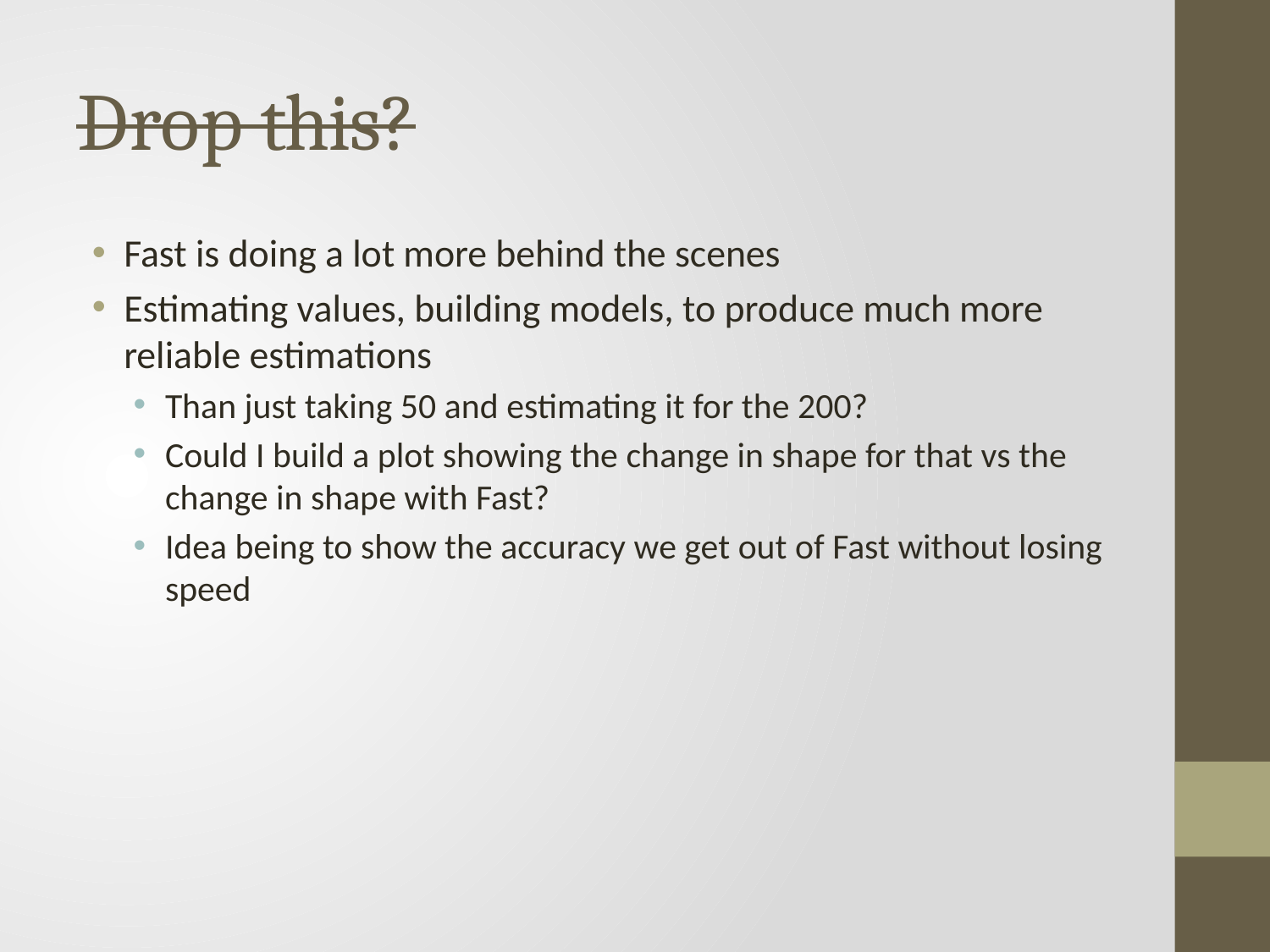

# Drop this?
Fast is doing a lot more behind the scenes
Estimating values, building models, to produce much more reliable estimations
Than just taking 50 and estimating it for the 200?
Could I build a plot showing the change in shape for that vs the change in shape with Fast?
Idea being to show the accuracy we get out of Fast without losing speed